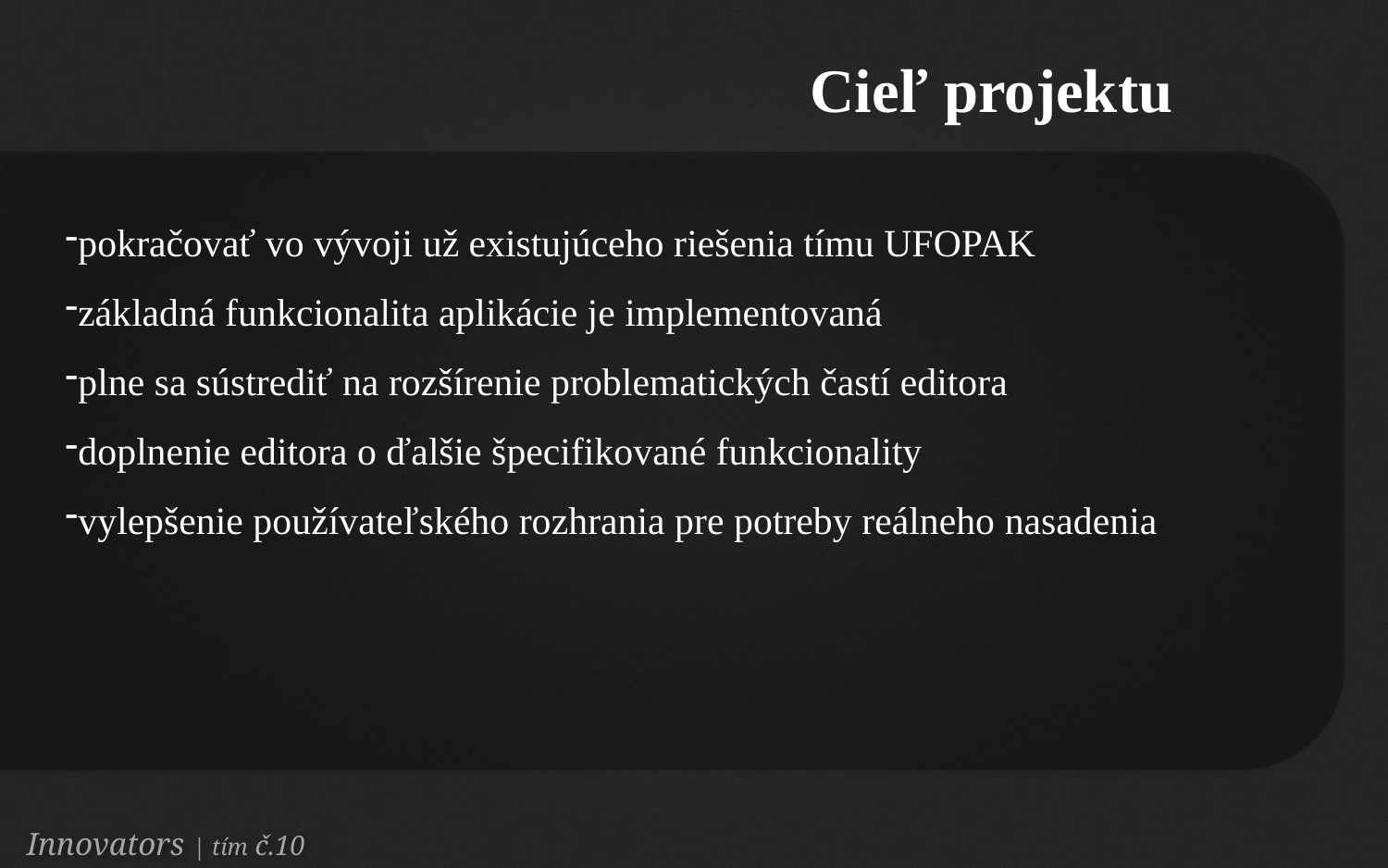

Cieľ projektu

pokračovať vo vývoji už existujúceho riešenia tímu UFOPAK
základná funkcionalita aplikácie je implementovaná
plne sa sústrediť na rozšírenie problematických častí editora
doplnenie editora o ďalšie špecifikované funkcionality
vylepšenie používateľského rozhrania pre potreby reálneho nasadenia
Innovators | tím č.10